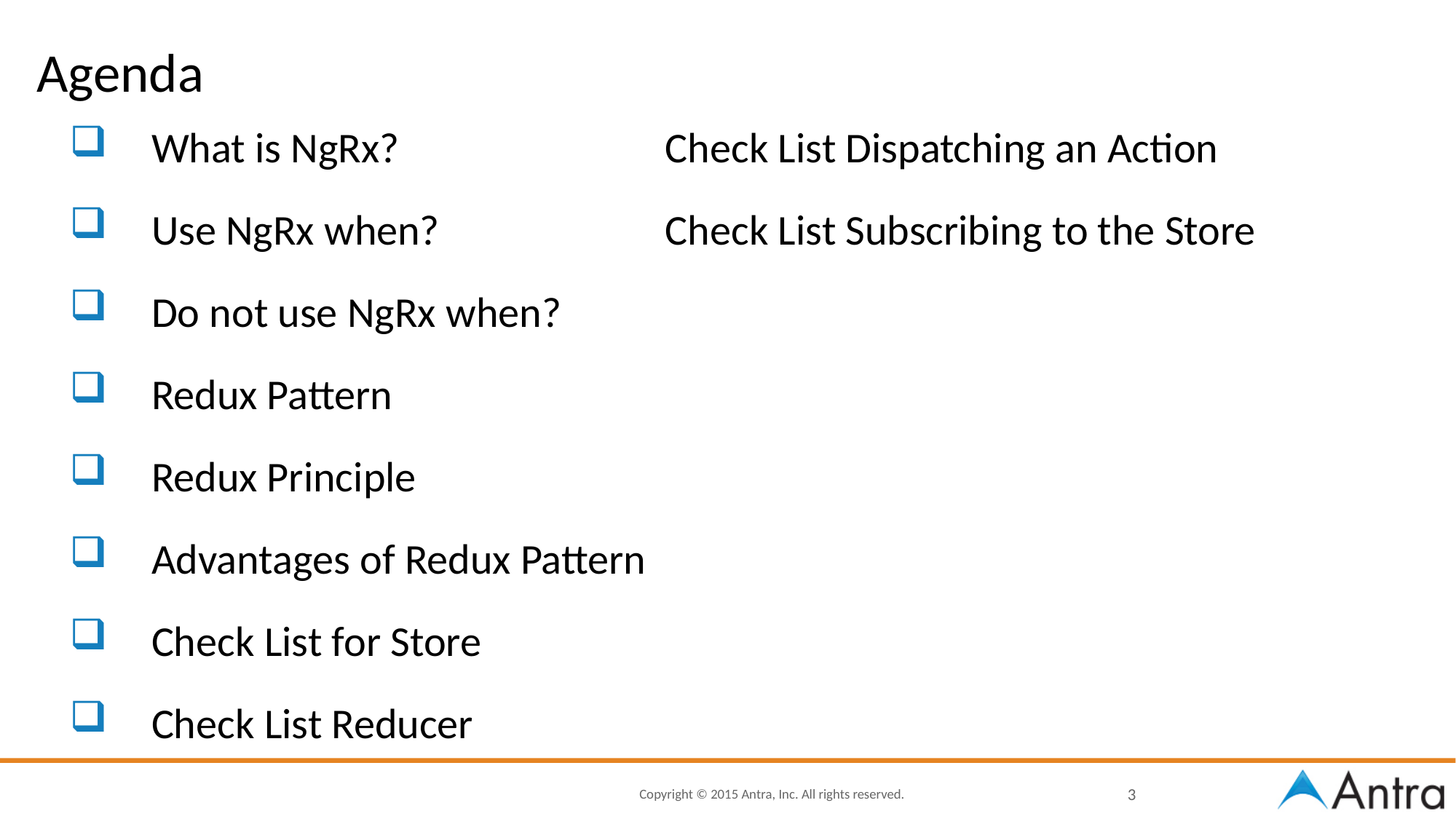

# Agenda
What is NgRx?		        Check List Dispatching an Action
Use NgRx when?		        Check List Subscribing to the Store
Do not use NgRx when?
Redux Pattern
Redux Principle
Advantages of Redux Pattern
Check List for Store
Check List Reducer
3